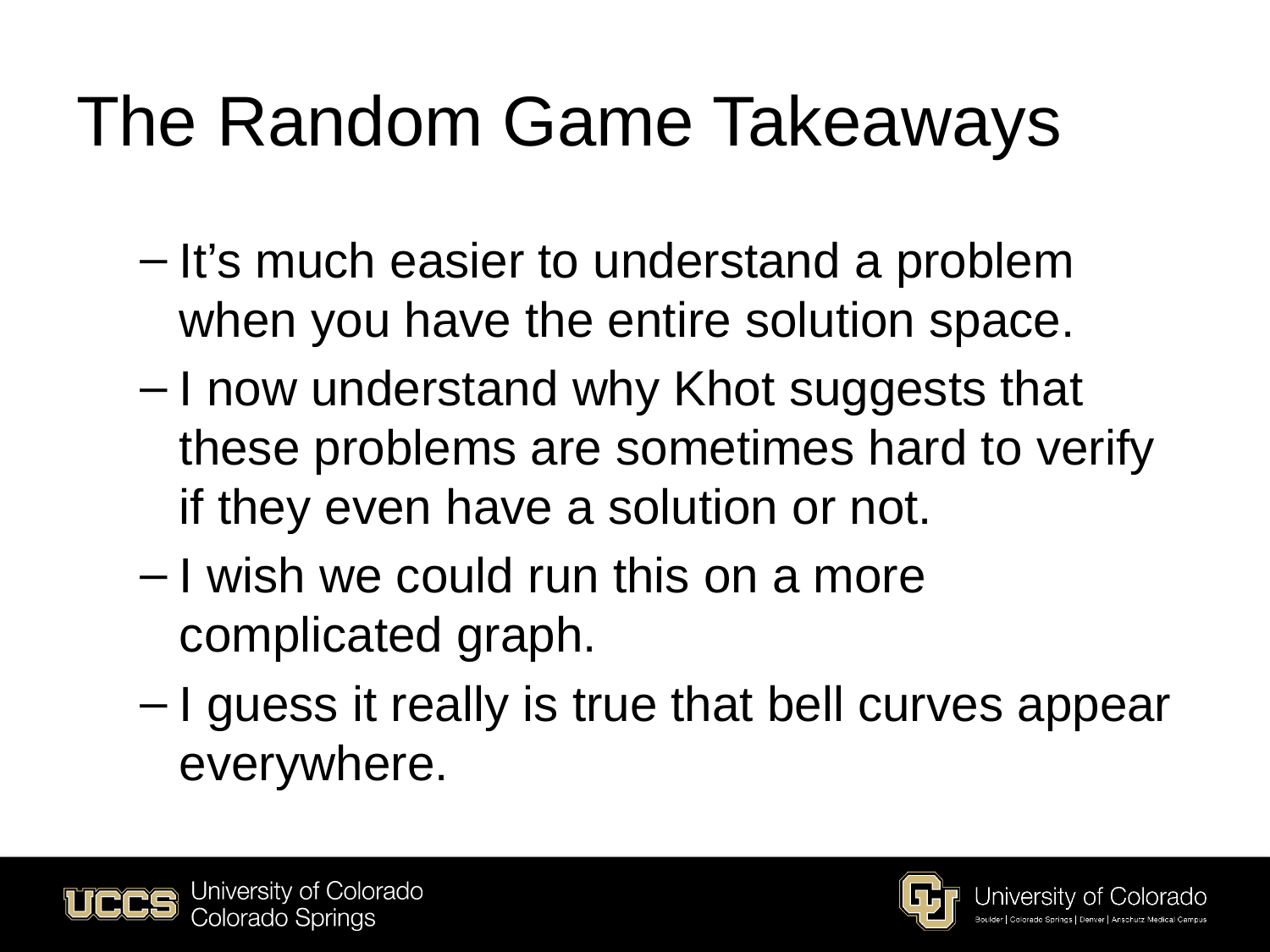

# The Random Game Takeaways
It’s much easier to understand a problem when you have the entire solution space.
I now understand why Khot suggests that these problems are sometimes hard to verify if they even have a solution or not.
I wish we could run this on a more complicated graph.
I guess it really is true that bell curves appear everywhere.